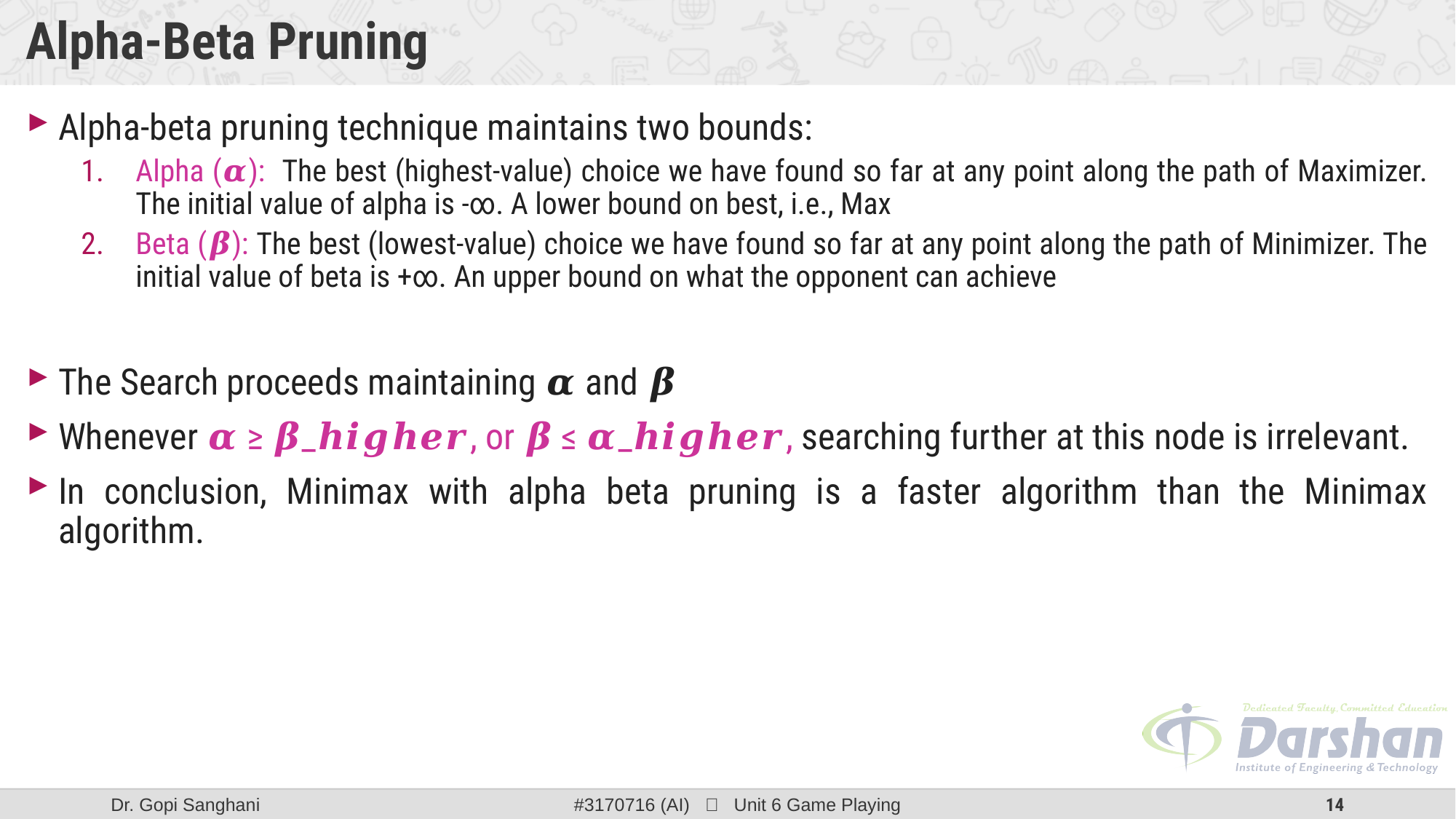

# Alpha-Beta Pruning
Alpha-beta pruning technique maintains two bounds:
Alpha (𝜶):  The best (highest-value) choice we have found so far at any point along the path of Maximizer. The initial value of alpha is -∞. A lower bound on best, i.e., Max
Beta (𝜷): The best (lowest-value) choice we have found so far at any point along the path of Minimizer. The initial value of beta is +∞. An upper bound on what the opponent can achieve

The Search proceeds maintaining 𝜶 and 𝜷
Whenever 𝜶 ≥ 𝜷_𝒉𝒊𝒈𝒉𝒆𝒓, or 𝜷 ≤ 𝜶_𝒉𝒊𝒈𝒉𝒆𝒓, searching further at this node is irrelevant.
In conclusion, Minimax with alpha beta pruning is a faster algorithm than the Minimax algorithm.